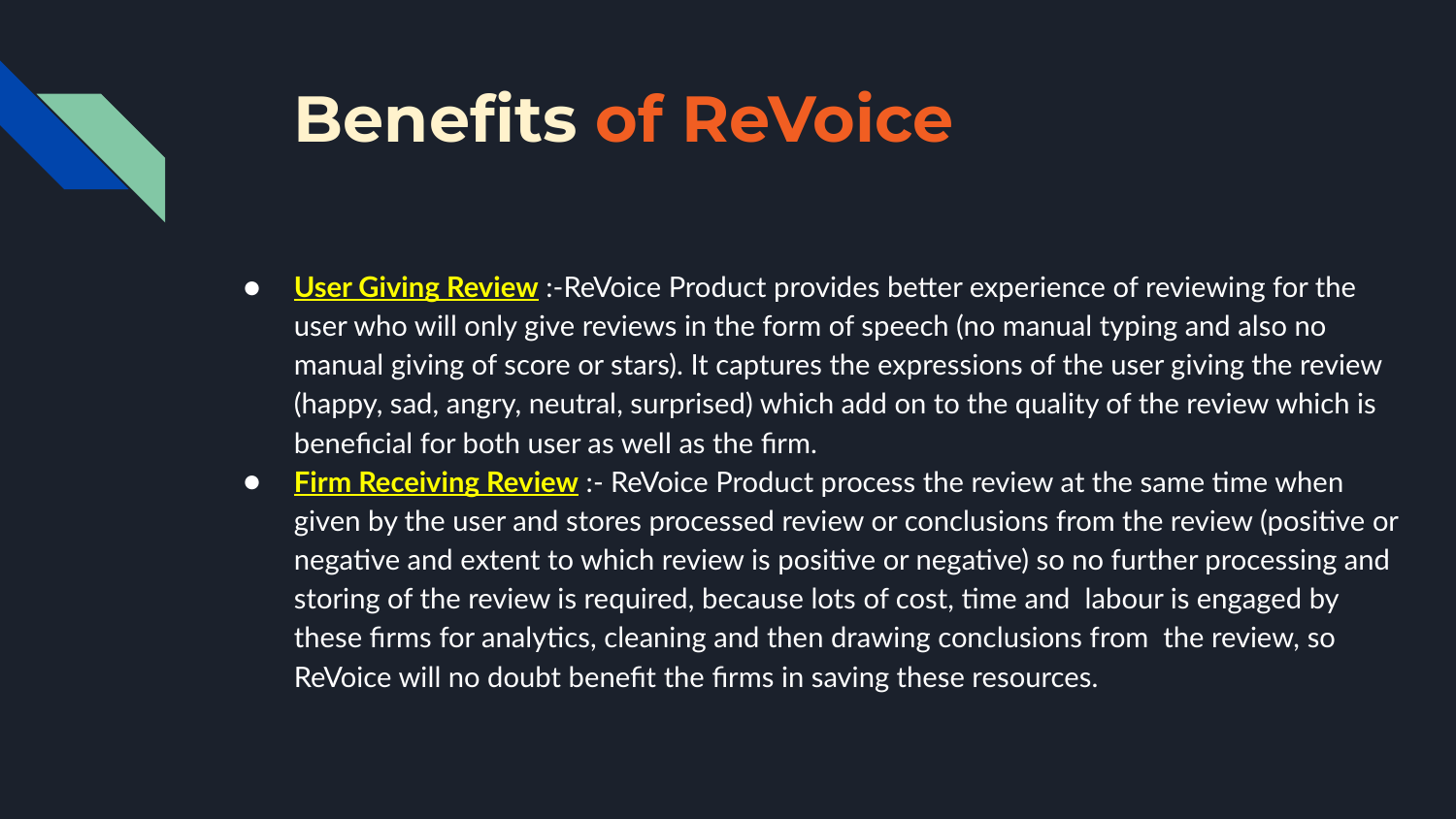

# Benefits of ReVoice
User Giving Review :-ReVoice Product provides better experience of reviewing for the user who will only give reviews in the form of speech (no manual typing and also no manual giving of score or stars). It captures the expressions of the user giving the review (happy, sad, angry, neutral, surprised) which add on to the quality of the review which is beneficial for both user as well as the firm.
Firm Receiving Review :- ReVoice Product process the review at the same time when given by the user and stores processed review or conclusions from the review (positive or negative and extent to which review is positive or negative) so no further processing and storing of the review is required, because lots of cost, time and  labour is engaged by these firms for analytics, cleaning and then drawing conclusions from  the review, so ReVoice will no doubt benefit the firms in saving these resources.